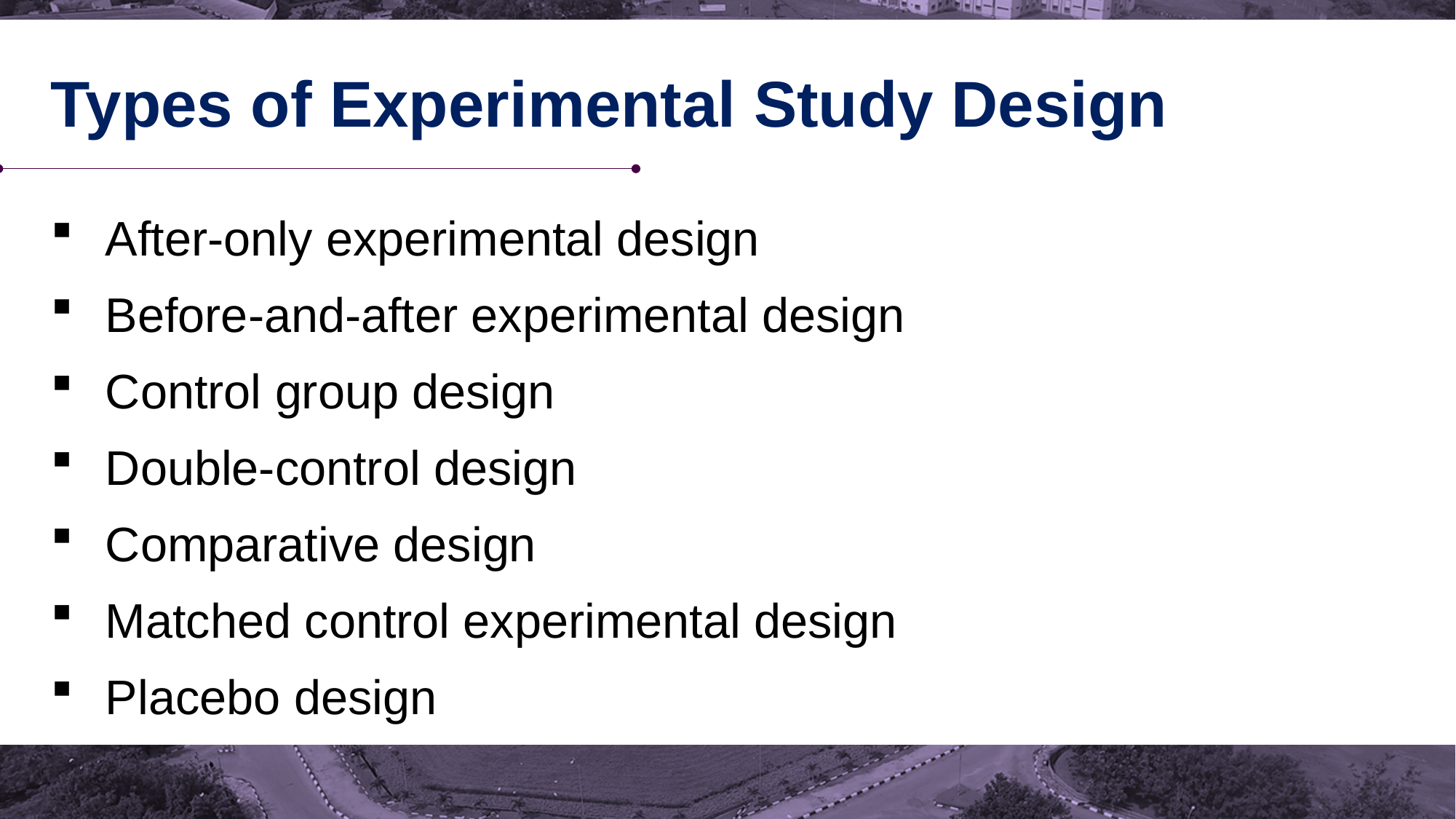

# Types of Experimental Study Design
After-only experimental design
Before-and-after experimental design
Control group design
Double-control design
Comparative design
Matched control experimental design
Placebo design